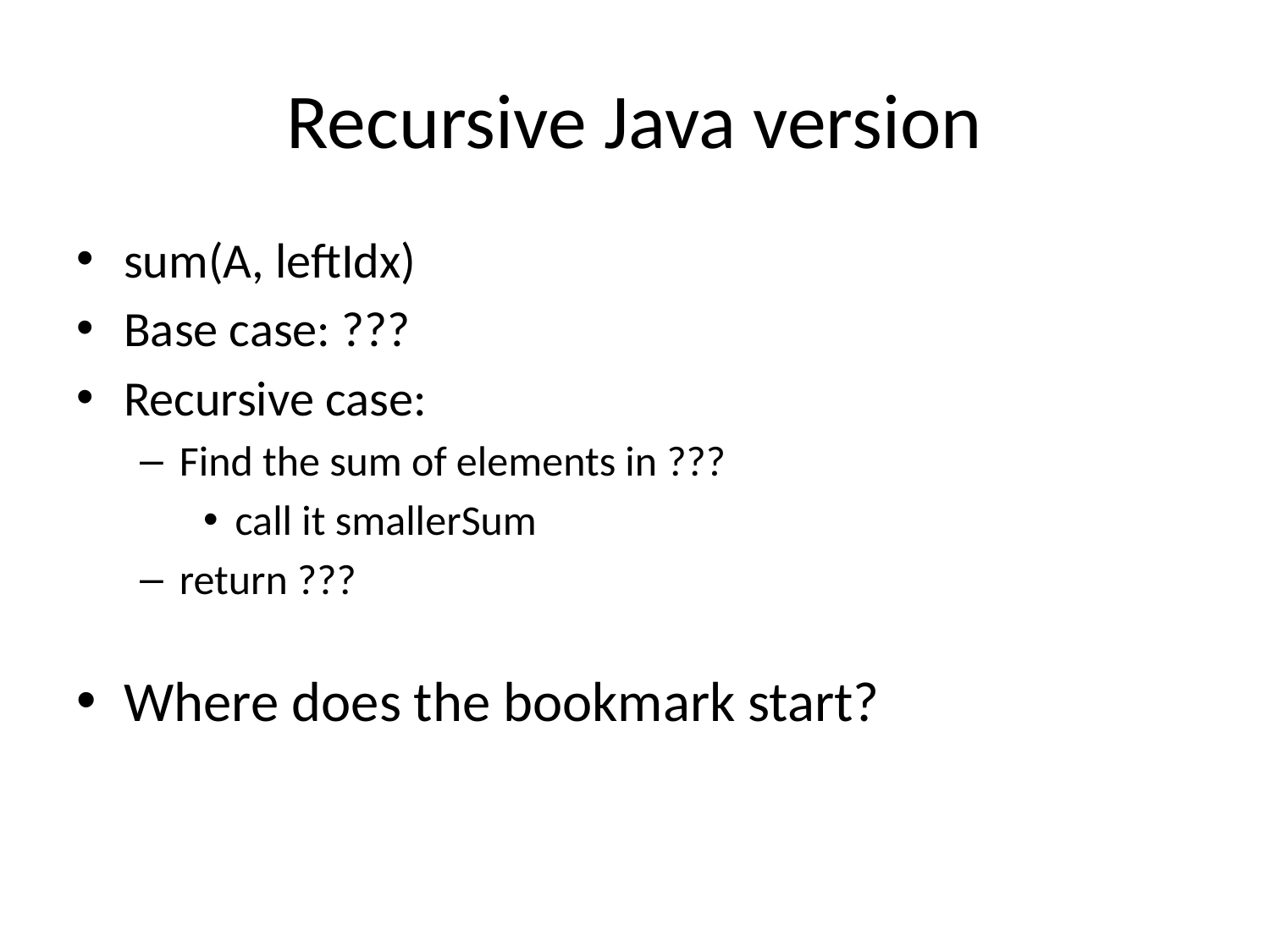

# Recursive Java version
sum(A, leftIdx)
Base case: ???
Recursive case:
Find the sum of elements in ???
call it smallerSum
return ???
Where does the bookmark start?